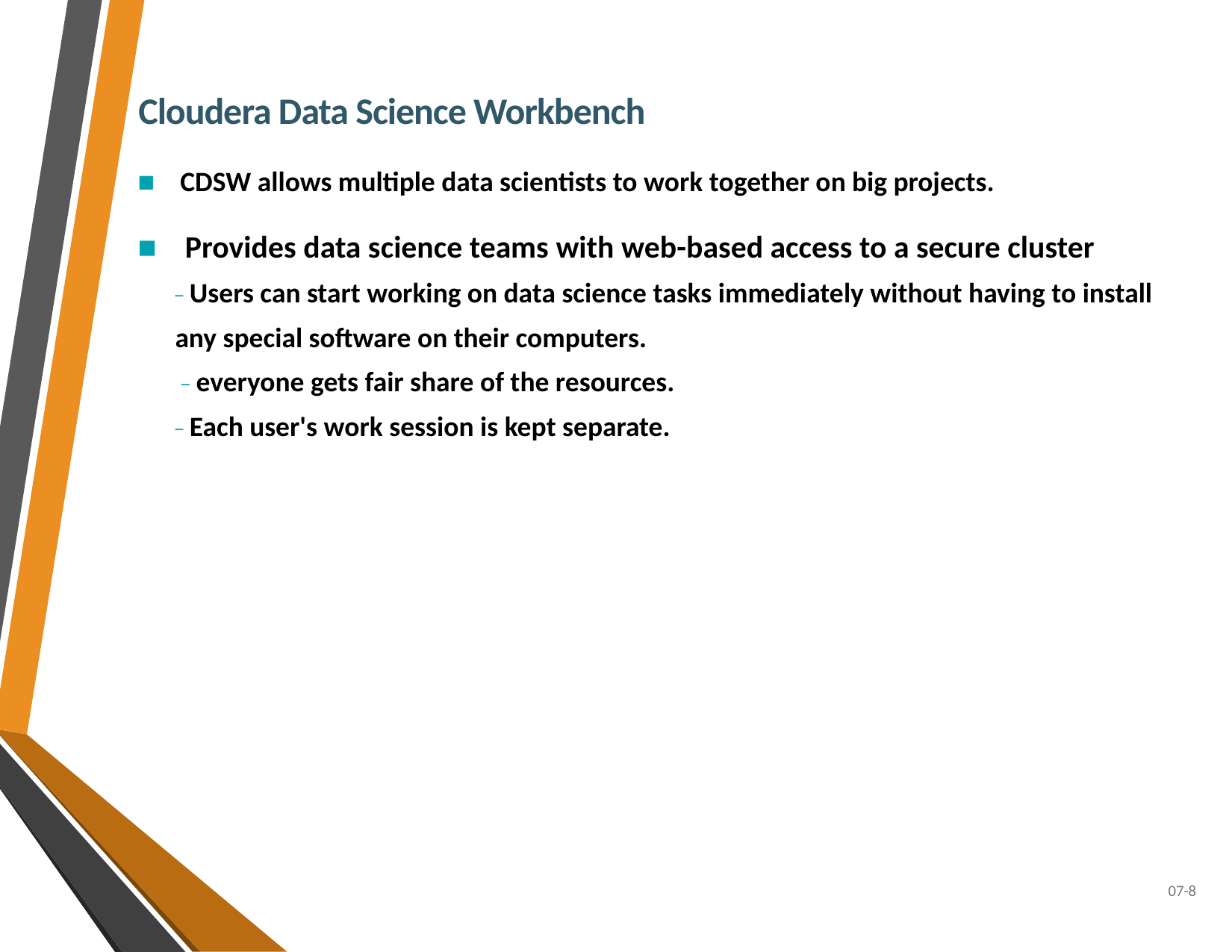

Cloudera Data Science Workbench
■    CDSW allows multiple data scientists to work together on big projects.
■    Provides data science teams with web-based access to a secure cluster
_ Users can start working on data science tasks immediately without having to install any special software on their computers.
 _ everyone gets fair share of the resources.
_ Each user's work session is kept separate.
07-8